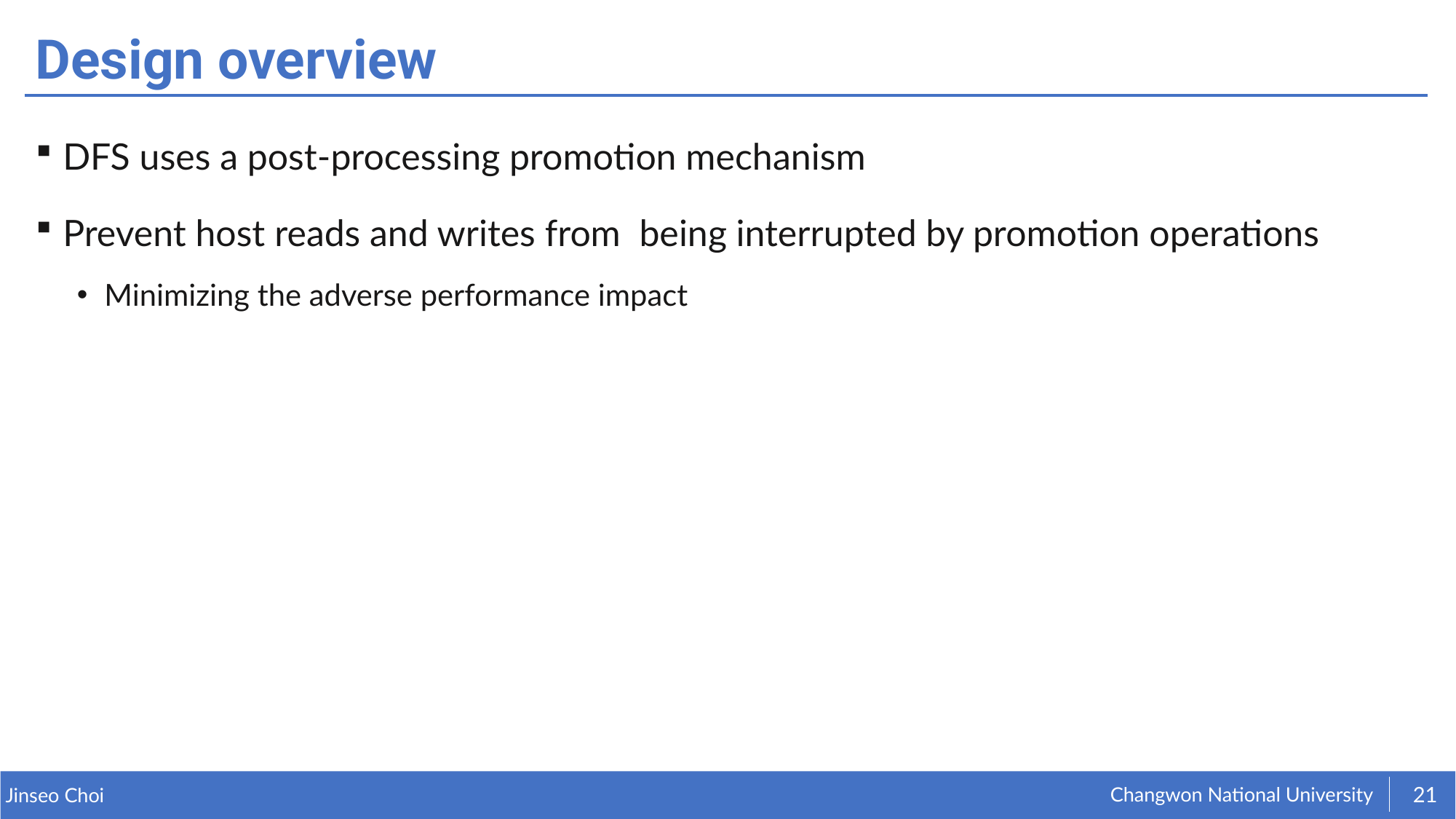

# Design overview
DFS uses a post-processing promotion mechanism
Prevent host reads and writes from  being interrupted by promotion operations
Minimizing the adverse performance impact
21